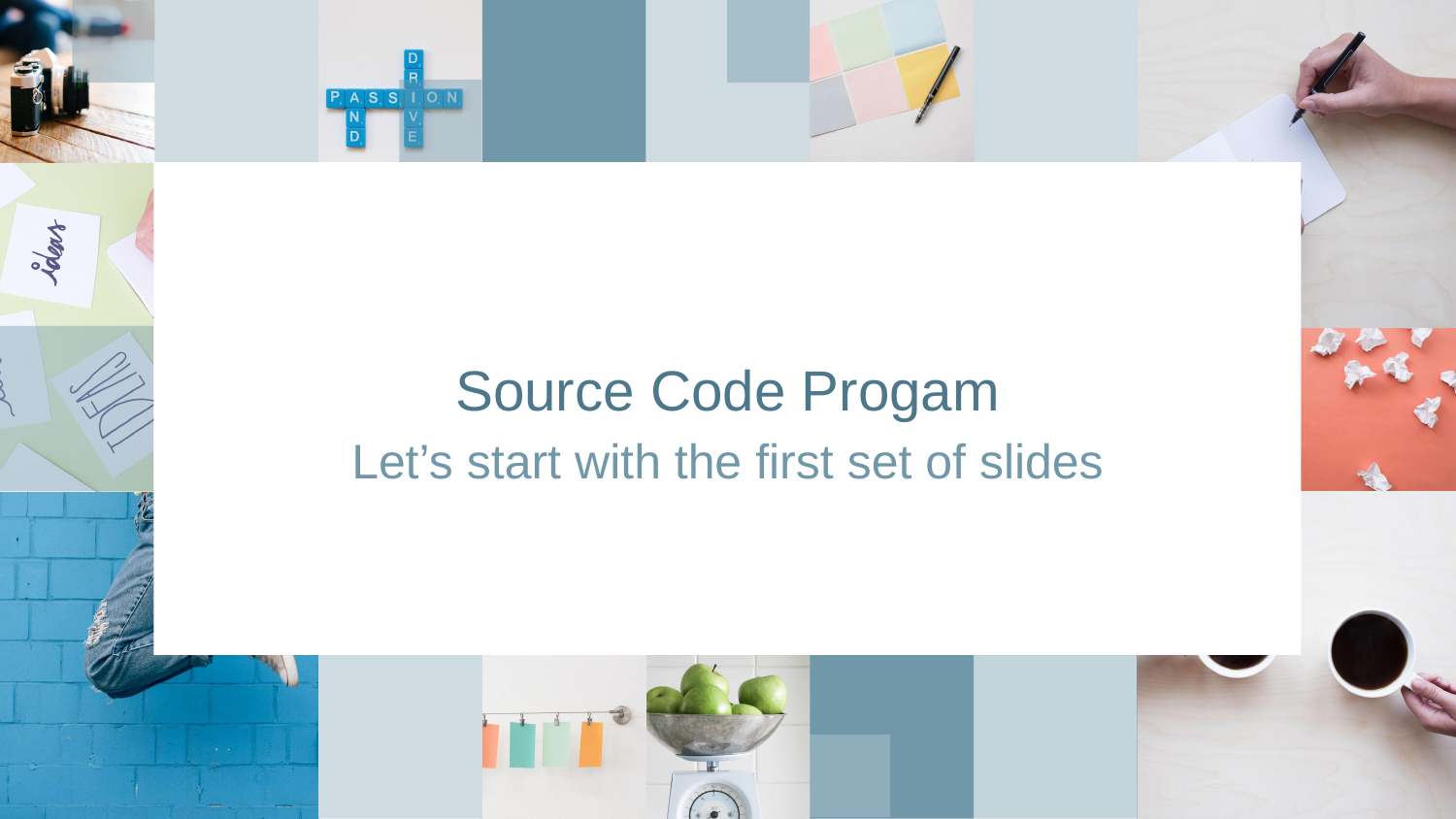

# Source Code Progam
Let’s start with the first set of slides